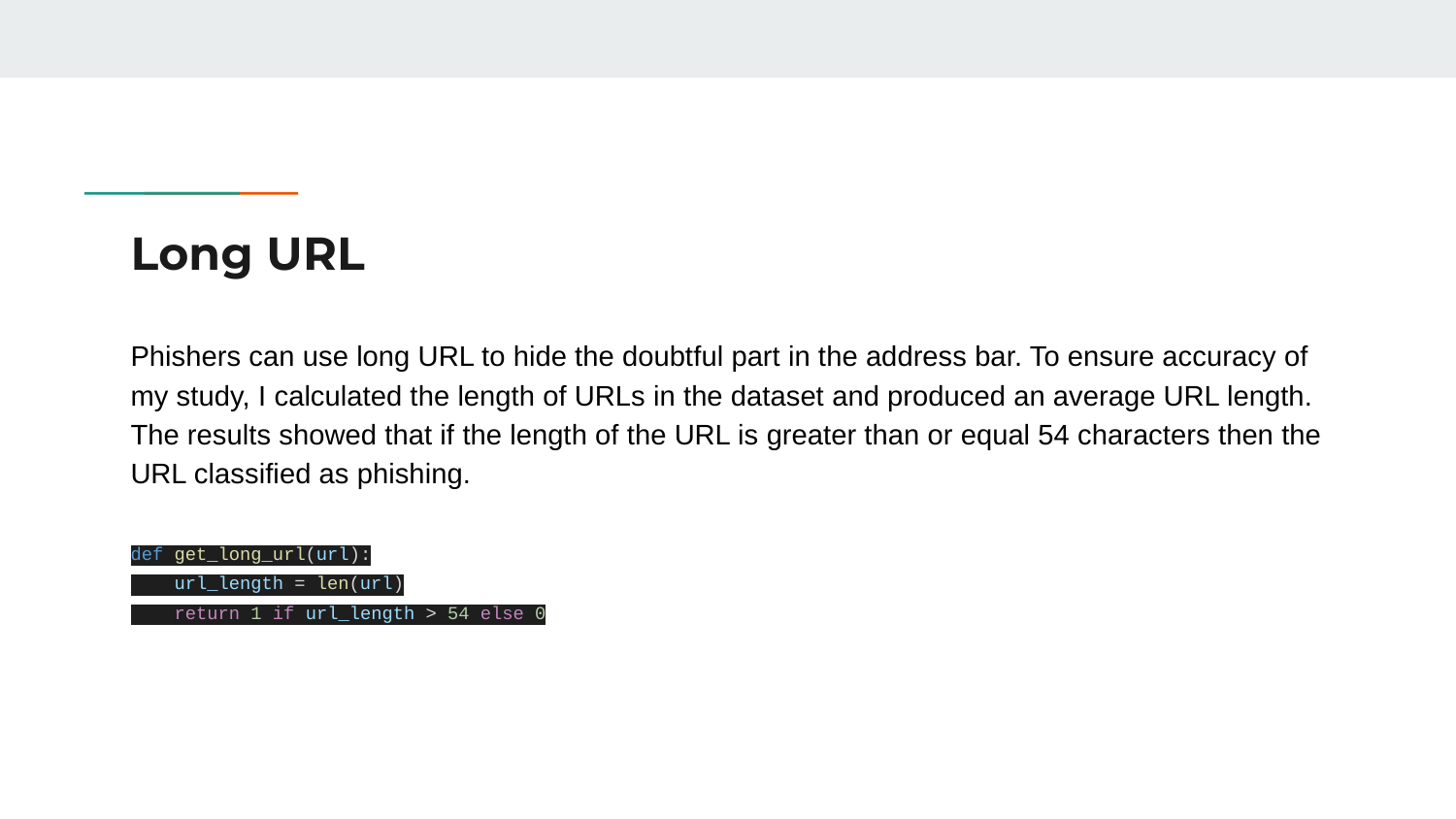

# Long URL
Phishers can use long URL to hide the doubtful part in the address bar. To ensure accuracy of my study, I calculated the length of URLs in the dataset and produced an average URL length. The results showed that if the length of the URL is greater than or equal 54 characters then the URL classified as phishing.

def get_long_url(url):
    url_length = len(url)
    return 1 if url_length > 54 else 0